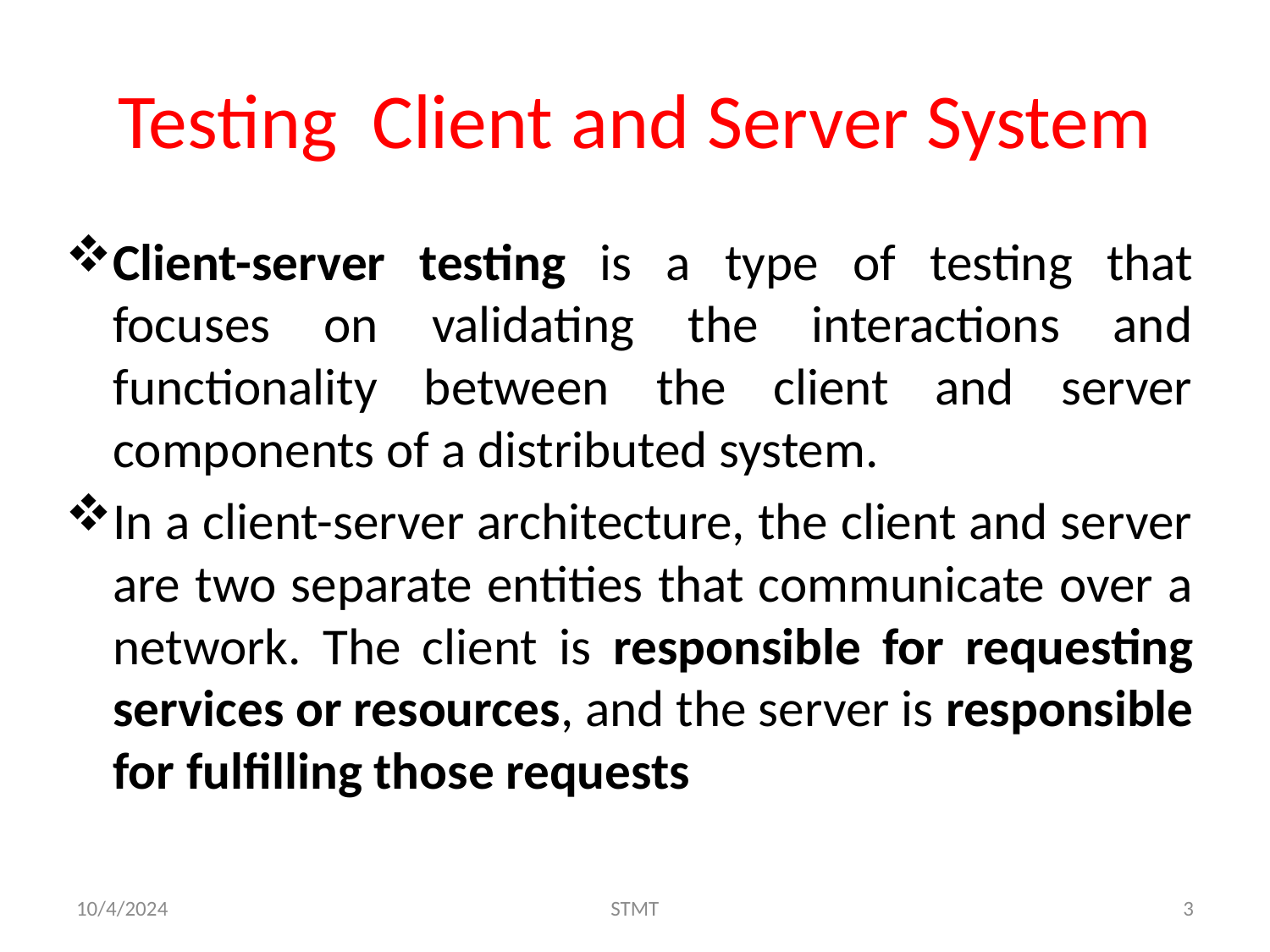

# Testing 	Client and Server System
Client-server testing is a type of testing that focuses on validating the interactions and functionality between the client and server components of a distributed system.
In a client-server architecture, the client and server are two separate entities that communicate over a network. The client is responsible for requesting services or resources, and the server is responsible for fulfilling those requests
10/4/2024
STMT
3